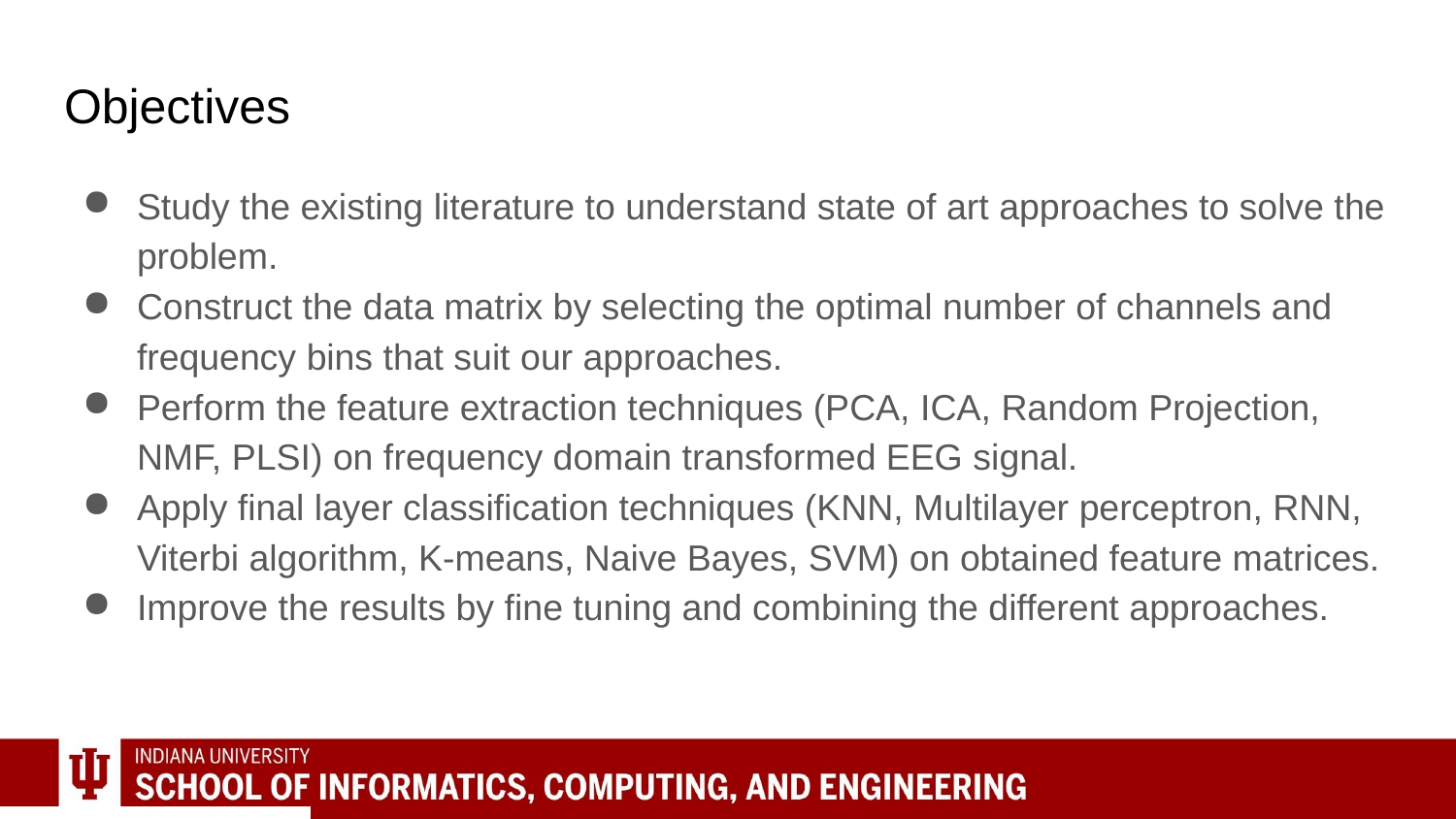

# Objectives
Study the existing literature to understand state of art approaches to solve the problem.
Construct the data matrix by selecting the optimal number of channels and frequency bins that suit our approaches.
Perform the feature extraction techniques (PCA, ICA, Random Projection, NMF, PLSI) on frequency domain transformed EEG signal.
Apply final layer classification techniques (KNN, Multilayer perceptron, RNN, Viterbi algorithm, K-means, Naive Bayes, SVM) on obtained feature matrices.
Improve the results by fine tuning and combining the different approaches.